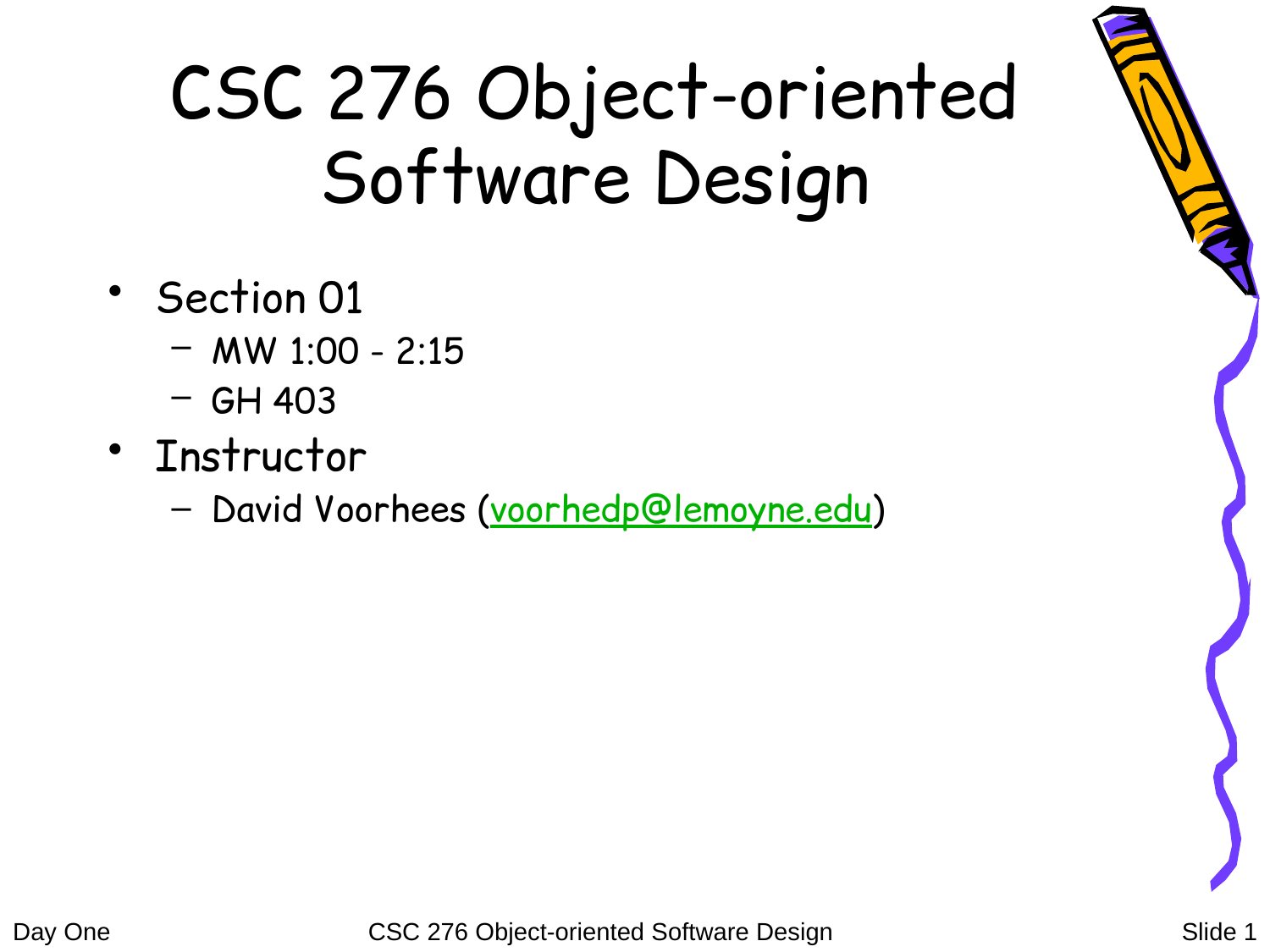

# CSC 276 Object-oriented Software Design
Section 01
MW 1:00 - 2:15
GH 403
Instructor
David Voorhees (voorhedp@lemoyne.edu)